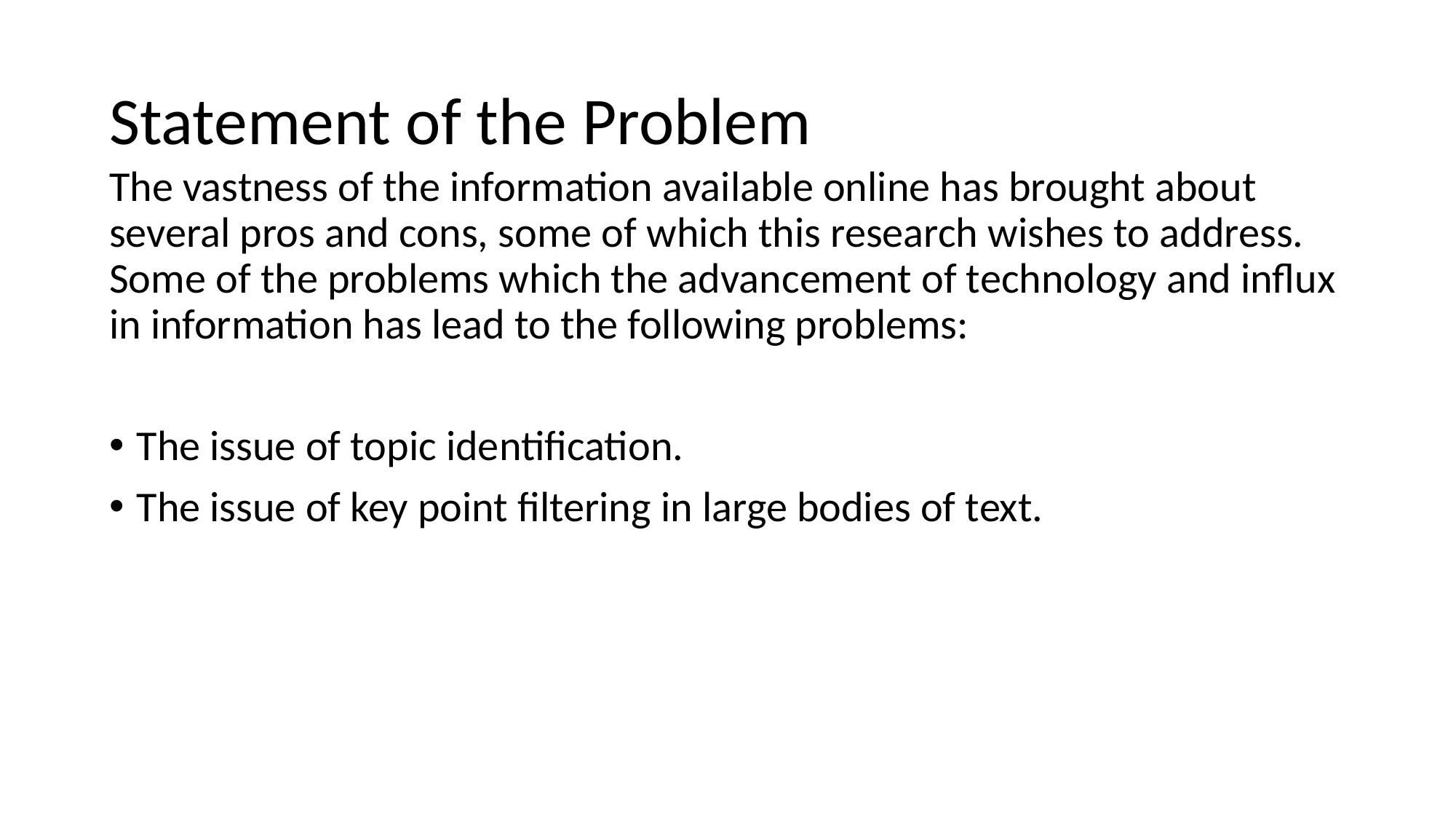

# Statement of the Problem
The vastness of the information available online has brought about several pros and cons, some of which this research wishes to address. Some of the problems which the advancement of technology and influx in information has lead to the following problems:

The issue of topic identification.
The issue of key point filtering in large bodies of text.